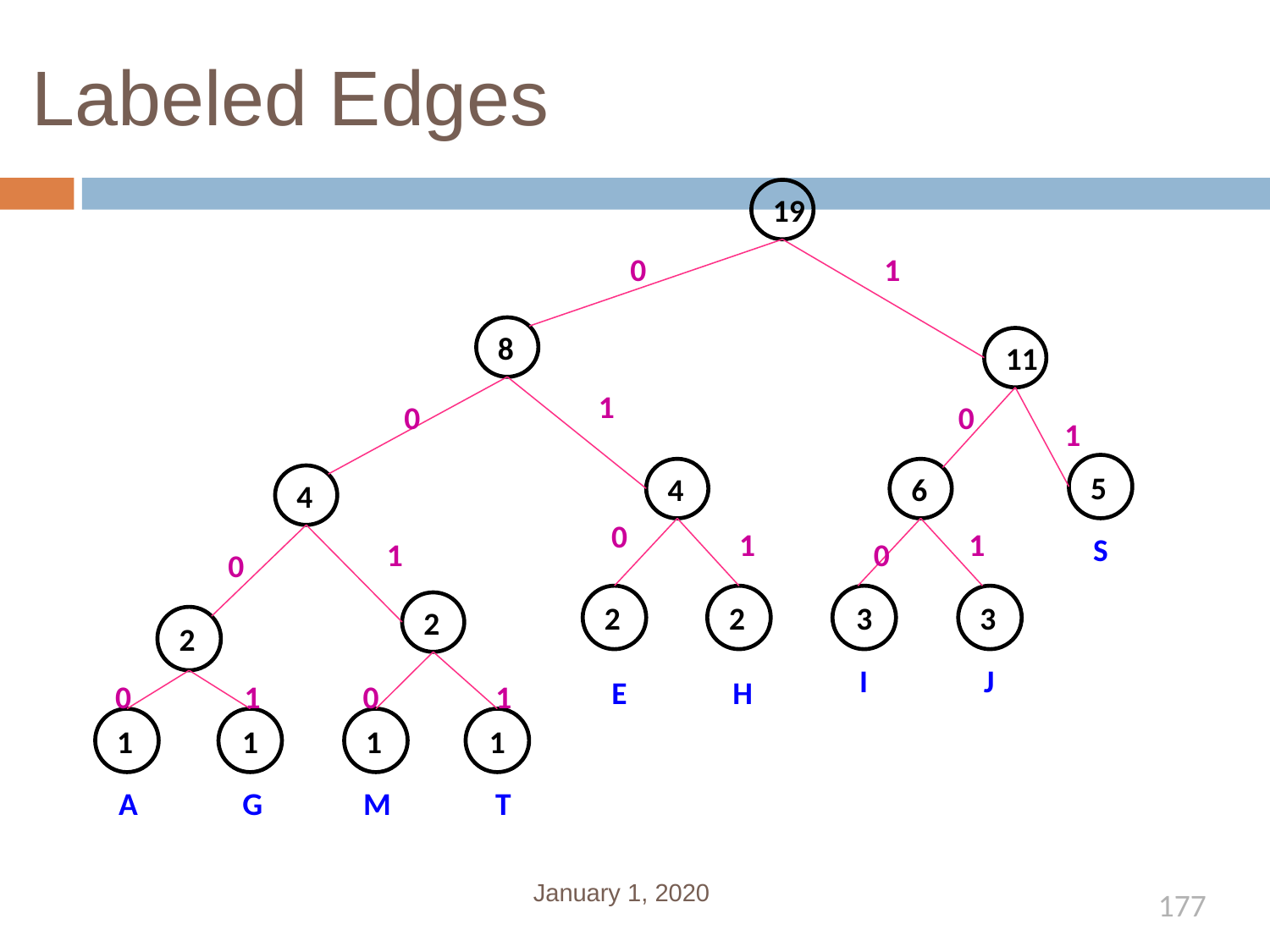

# Labeled Edges
19
0
1
8
11
1
0
0
1
5
4
6
4
0
1
1
S
1
0
0
2
2
3
3
2
2
I
J
E
H
0
1
0
1
1
1
1
1
A
G
M
T
January 1, 2020
177